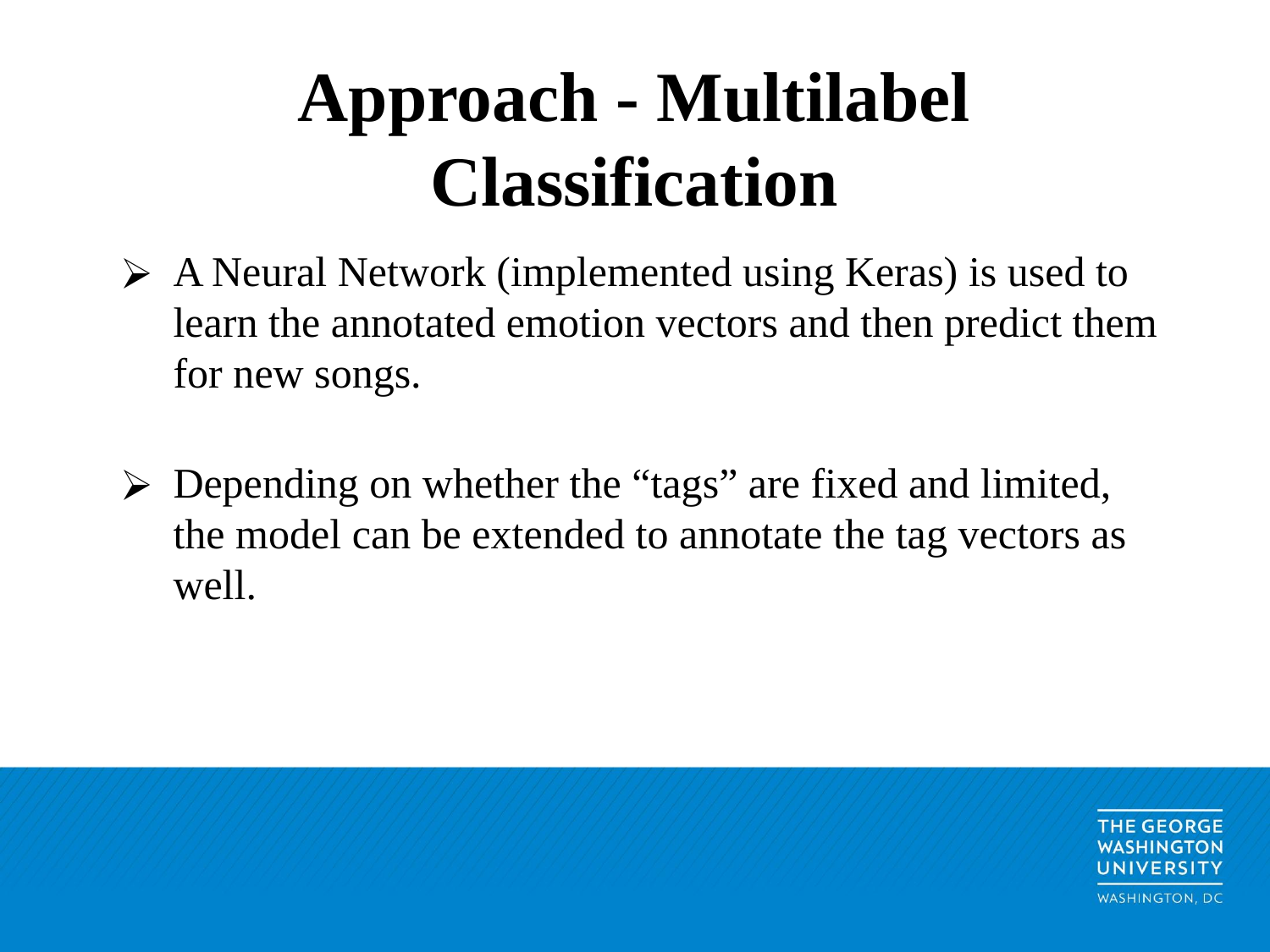

# Approach - Multilabel Classification
A Neural Network (implemented using Keras) is used to learn the annotated emotion vectors and then predict them for new songs.

Depending on whether the “tags” are fixed and limited, the model can be extended to annotate the tag vectors as well.